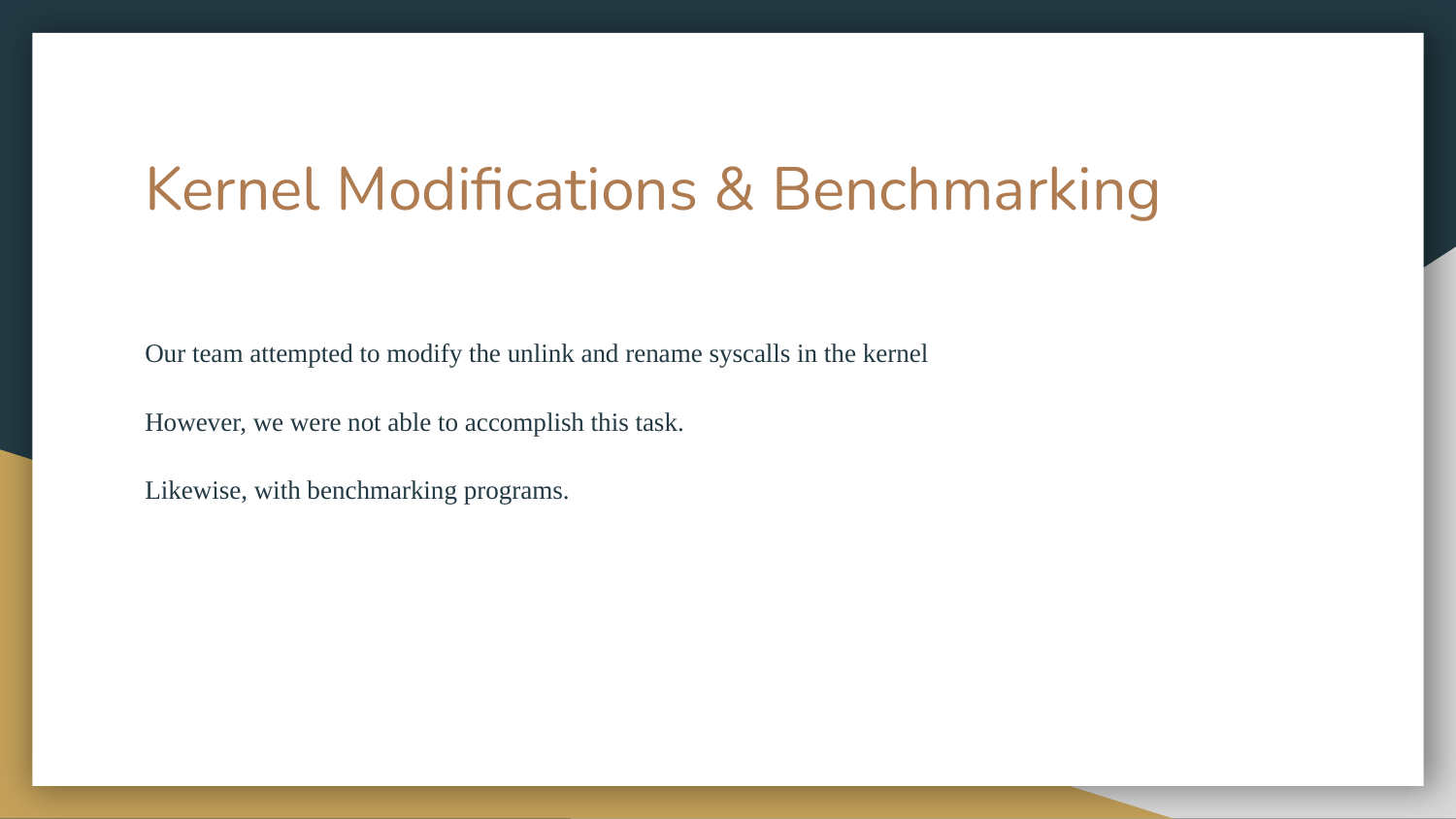

# Kernel Modifications & Benchmarking
Our team attempted to modify the unlink and rename syscalls in the kernel
However, we were not able to accomplish this task.
Likewise, with benchmarking programs.